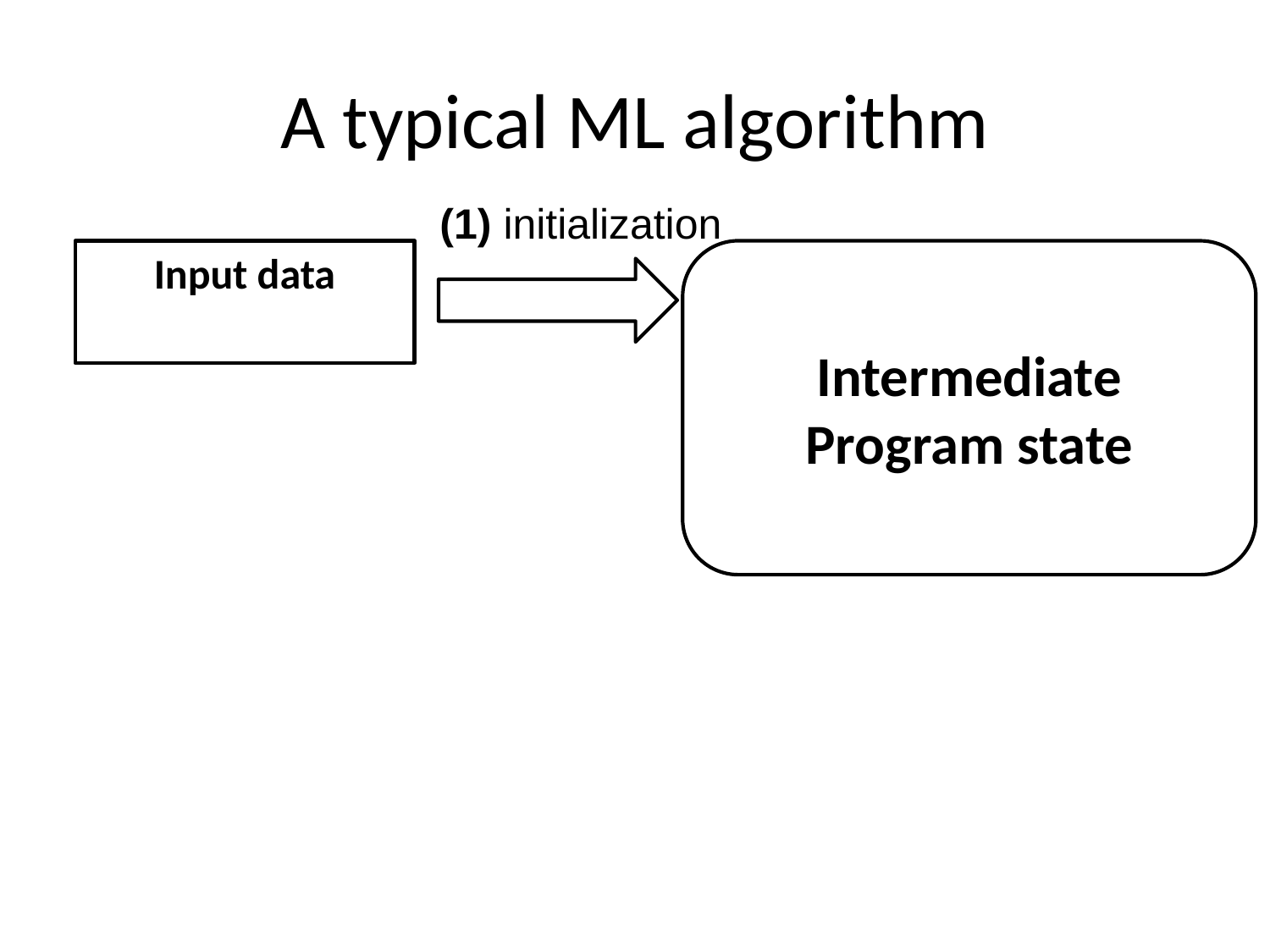

# A typical ML algorithm
(1) initialization
Input data
Intermediate
Program state